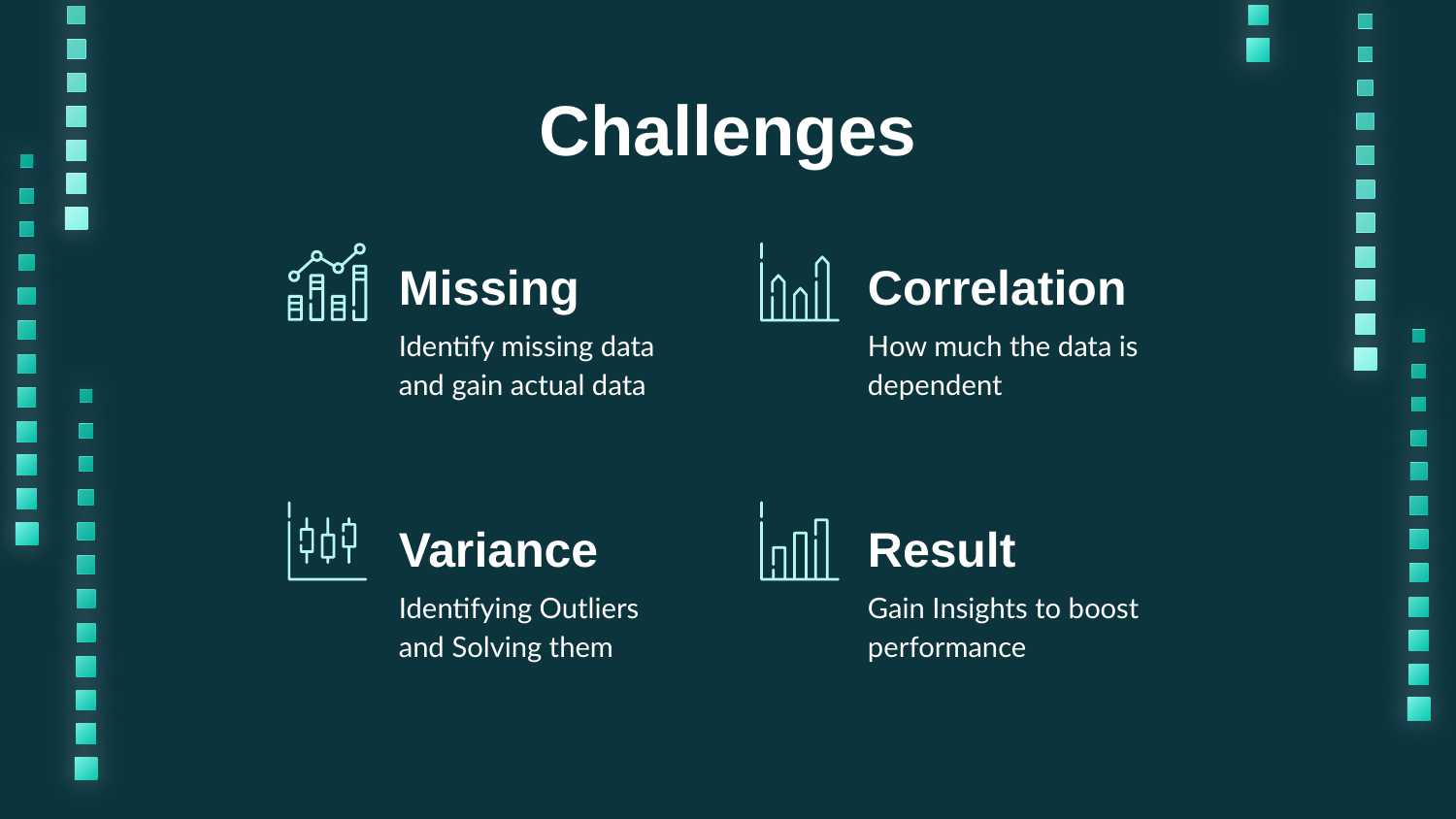

# Challenges

Missing
Correlation
Identify missing data and gain actual data
How much the data is dependent

Variance
Result
Identifying Outliers and Solving them
Gain Insights to boost performance